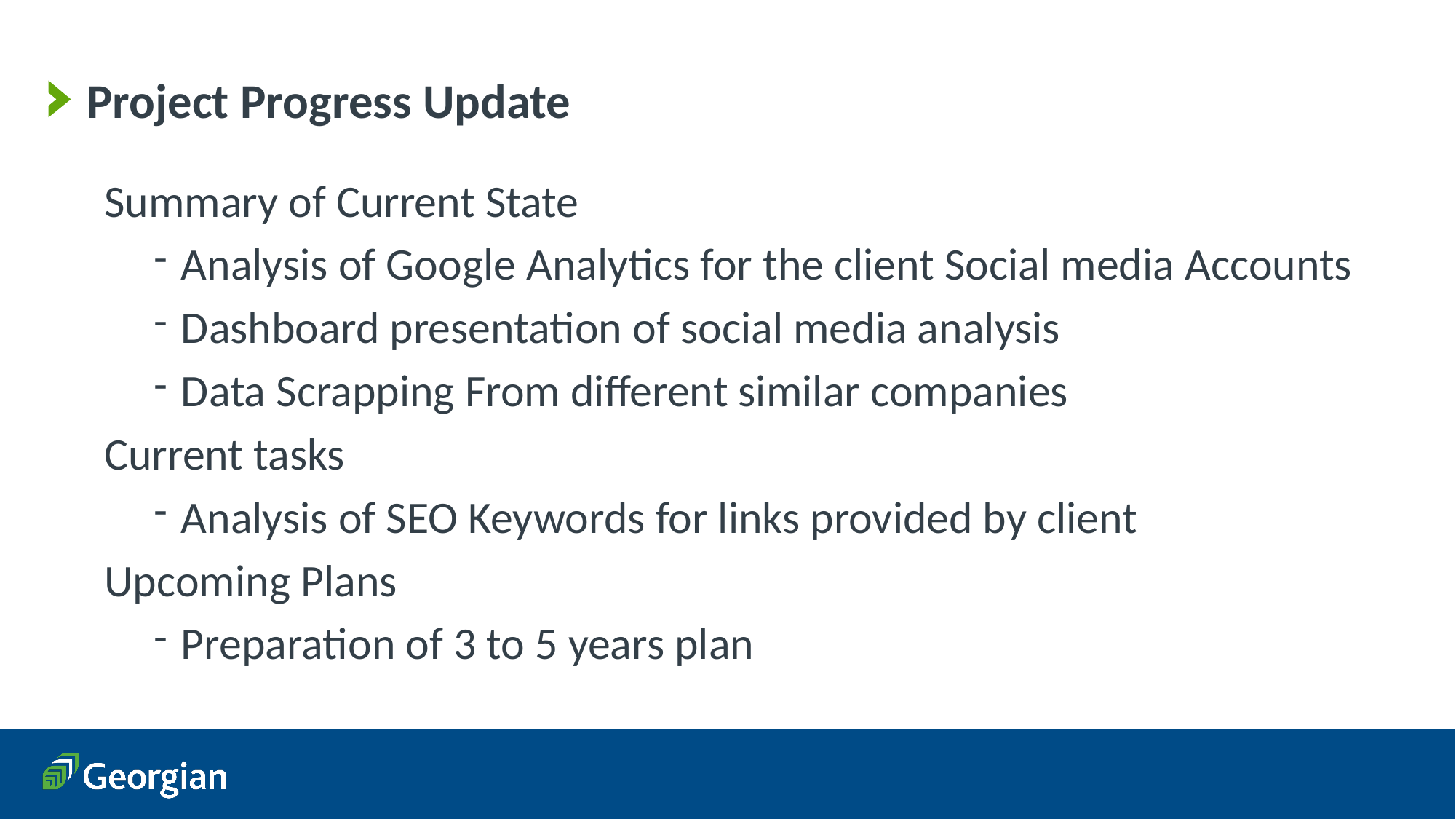

# Project Progress Update
Summary of Current State
Analysis of Google Analytics for the client Social media Accounts
Dashboard presentation of social media analysis
Data Scrapping From different similar companies
Current tasks
Analysis of SEO Keywords for links provided by client
Upcoming Plans
Preparation of 3 to 5 years plan